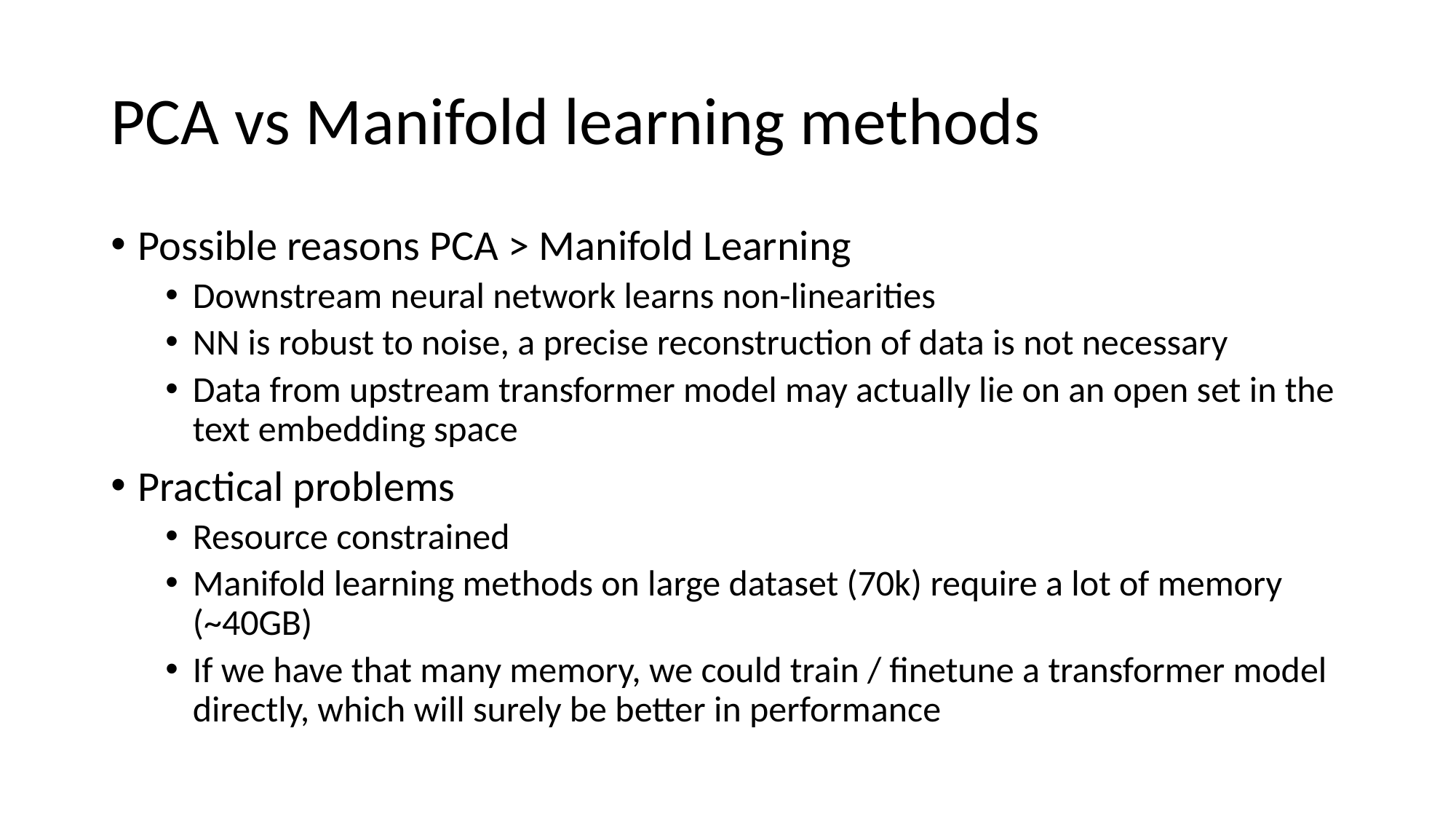

# PCA vs Manifold learning methods
Possible reasons PCA > Manifold Learning
Downstream neural network learns non-linearities
NN is robust to noise, a precise reconstruction of data is not necessary
Data from upstream transformer model may actually lie on an open set in the text embedding space
Practical problems
Resource constrained
Manifold learning methods on large dataset (70k) require a lot of memory (~40GB)
If we have that many memory, we could train / finetune a transformer model directly, which will surely be better in performance